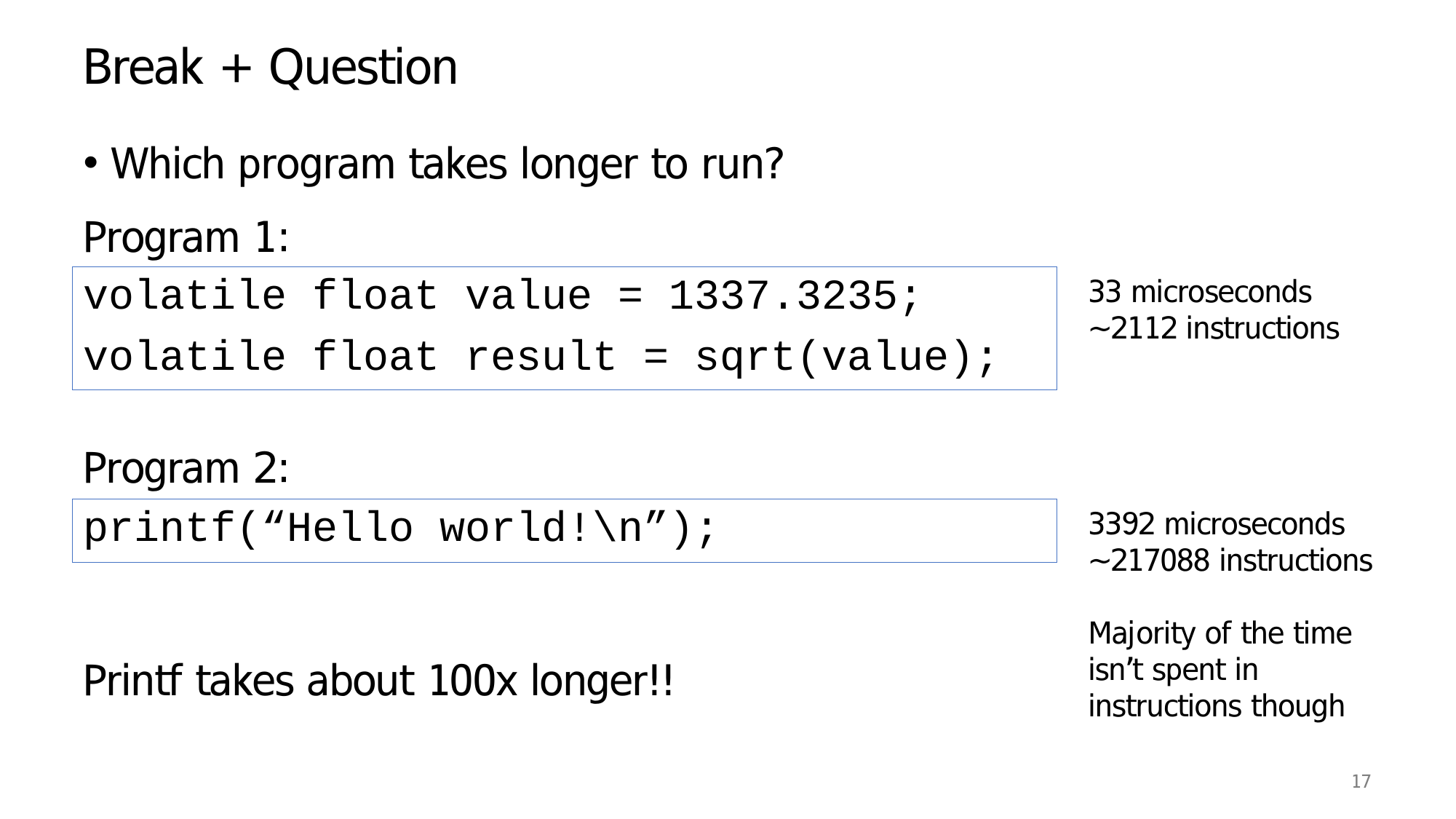

# Break + Question
Which program takes longer to run?
Program 1:
volatile float value = 1337.3235;
volatile float result = sqrt(value);
33 microseconds
~2112 instructions
Program 2:
printf(“Hello world!\n”);
3392 microseconds
~217088 instructions

Majority of the time isn’t spent in instructions though
Printf takes about 100x longer!!
17